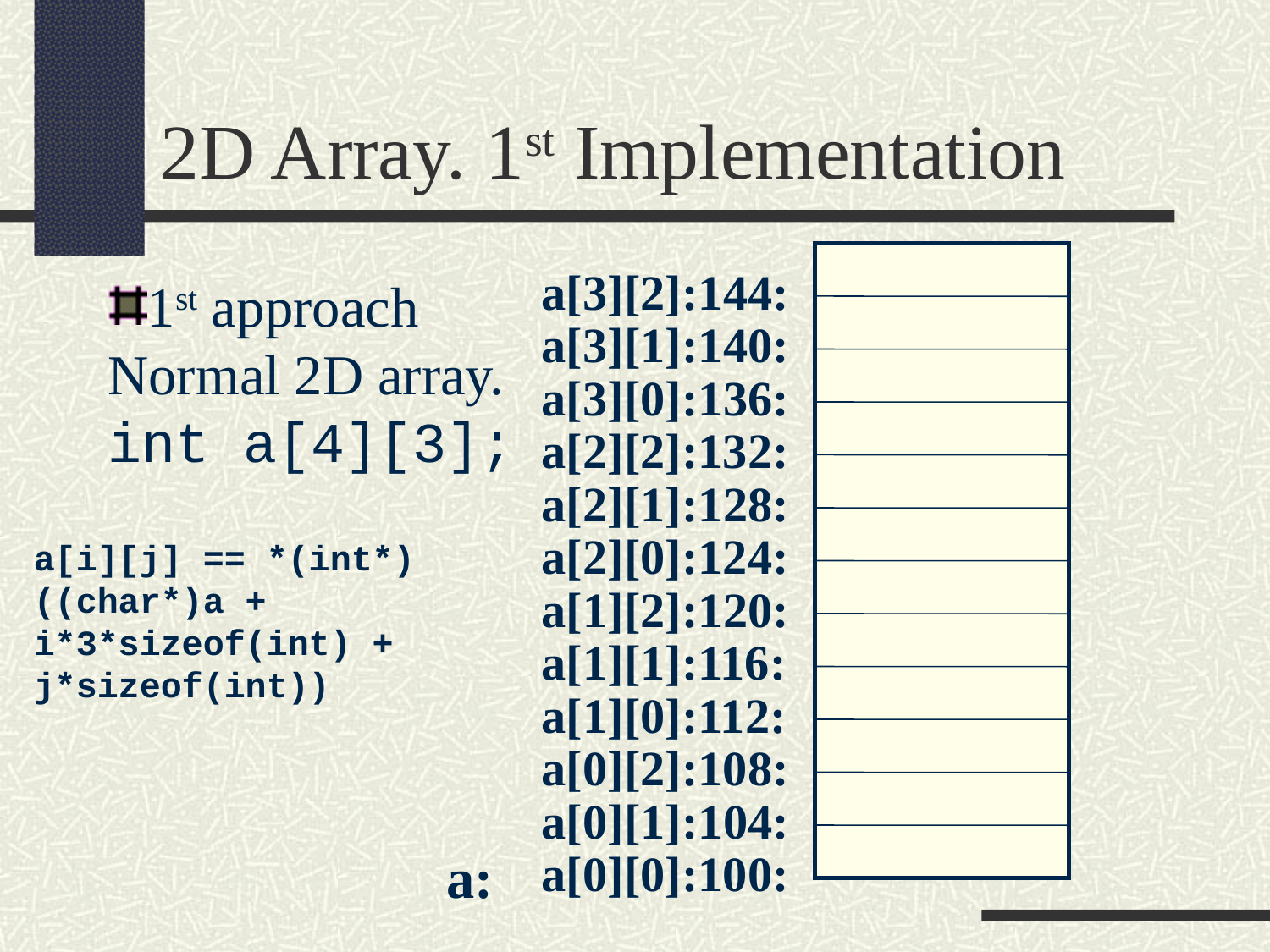

2D Array. 1st Implementation

a[3][2]:144:
1st approach
Normal 2D array.
int a[4][3];

a[3][1]:140:

a[3][0]:136:

a[2][2]:132:

a[2][1]:128:

a[2][0]:124:
a[i][j] == *(int*)((char*)a + i*3*sizeof(int) + j*sizeof(int))

a[1][2]:120:

a[1][1]:116:

a[1][0]:112:

a[0][2]:108:

a[0][1]:104:

a:
a[0][0]:100: